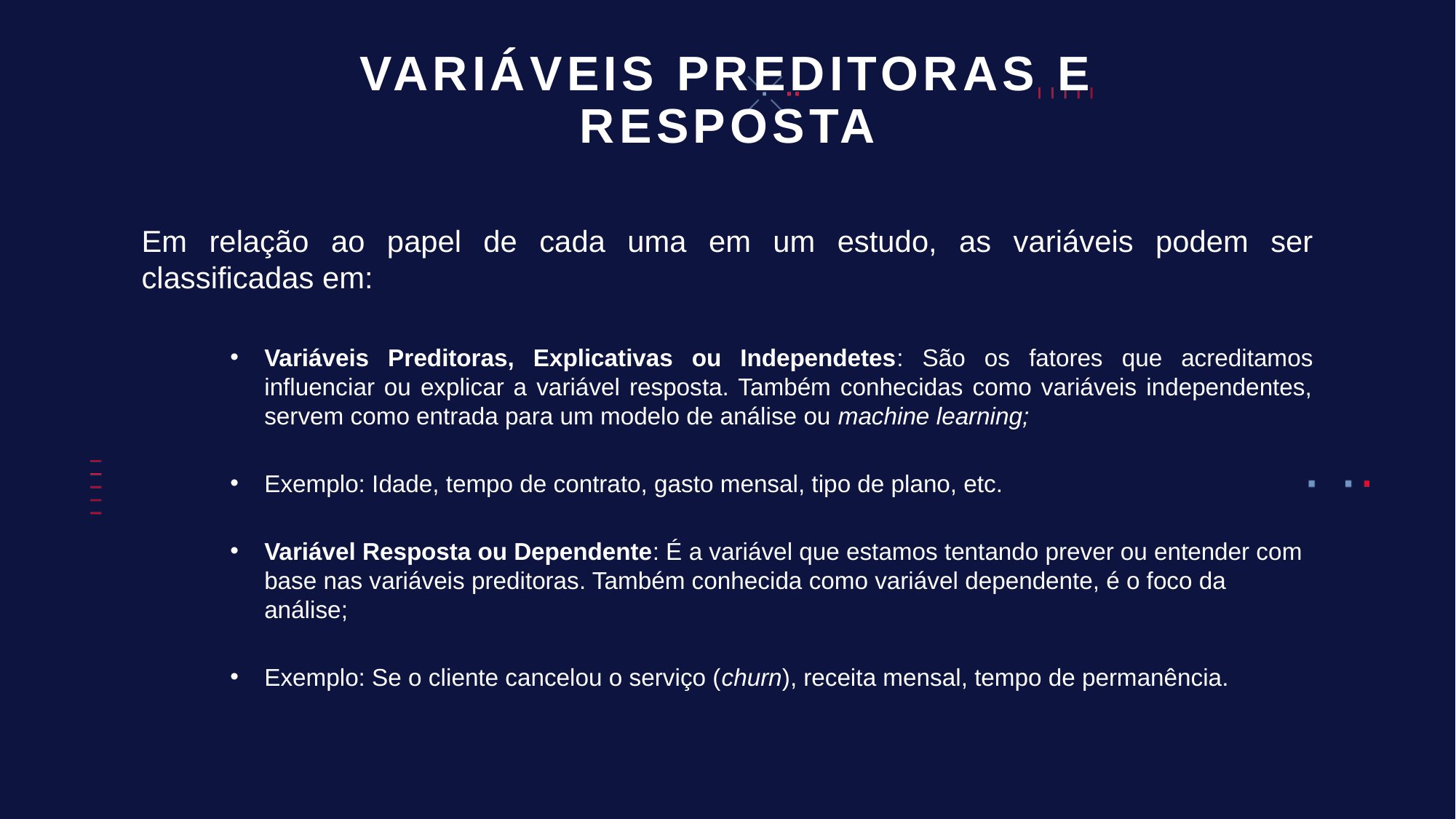

# VARIÁVEIS PREDITORAS E RESPOSTA
Em relação ao papel de cada uma em um estudo, as variáveis podem ser classificadas em:

Variáveis Preditoras, Explicativas ou Independetes: São os fatores que acreditamos influenciar ou explicar a variável resposta. Também conhecidas como variáveis independentes, servem como entrada para um modelo de análise ou machine learning;

Exemplo: Idade, tempo de contrato, gasto mensal, tipo de plano, etc.

Variável Resposta ou Dependente: É a variável que estamos tentando prever ou entender com base nas variáveis preditoras. Também conhecida como variável dependente, é o foco da análise;

Exemplo: Se o cliente cancelou o serviço (churn), receita mensal, tempo de permanência.